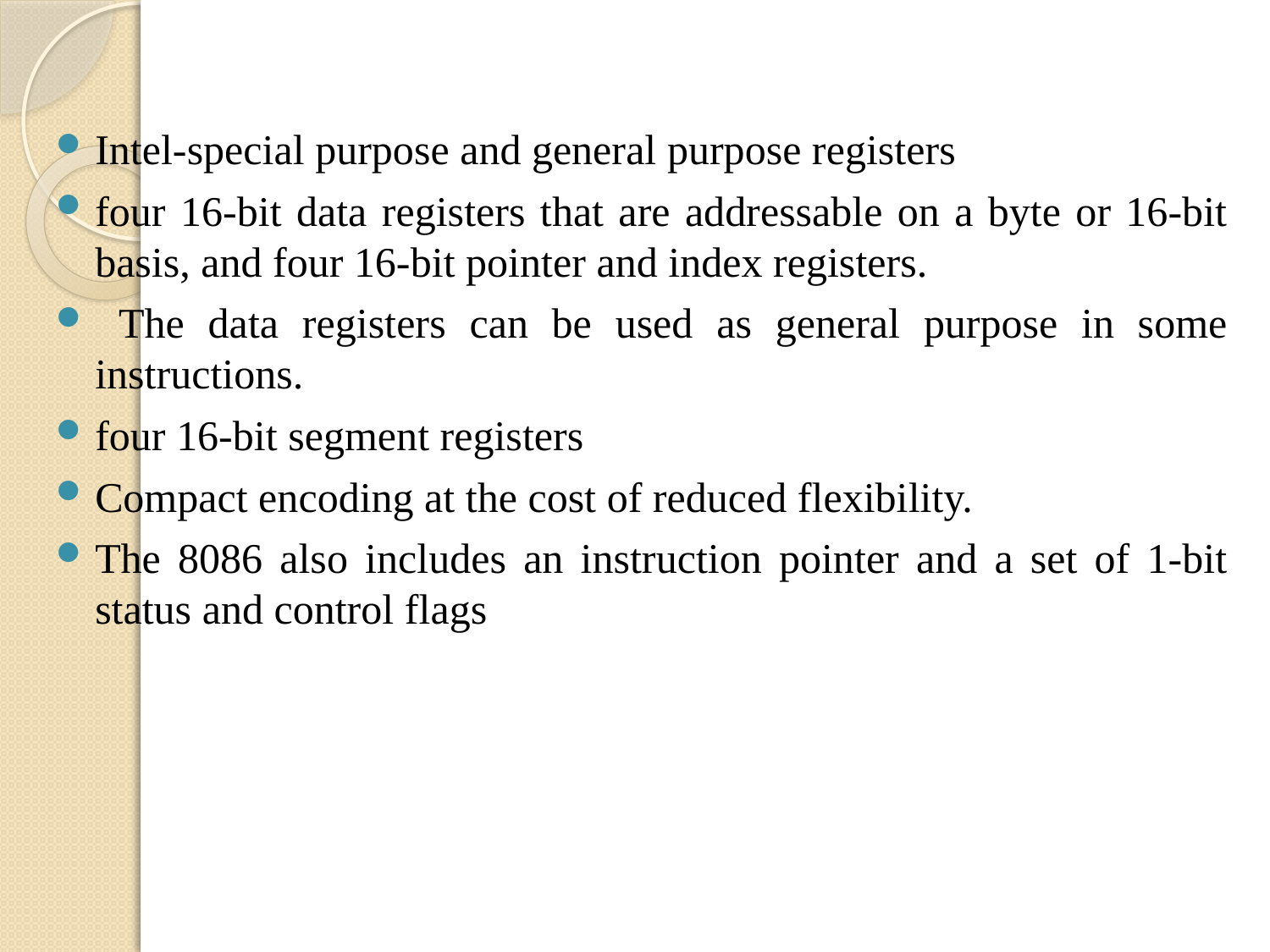

#
Intel-special purpose and general purpose registers
four 16-bit data registers that are addressable on a byte or 16-bit basis, and four 16-bit pointer and index registers.
 The data registers can be used as general purpose in some instructions.
four 16-bit segment registers
Compact encoding at the cost of reduced flexibility.
The 8086 also includes an instruction pointer and a set of 1-bit status and control flags